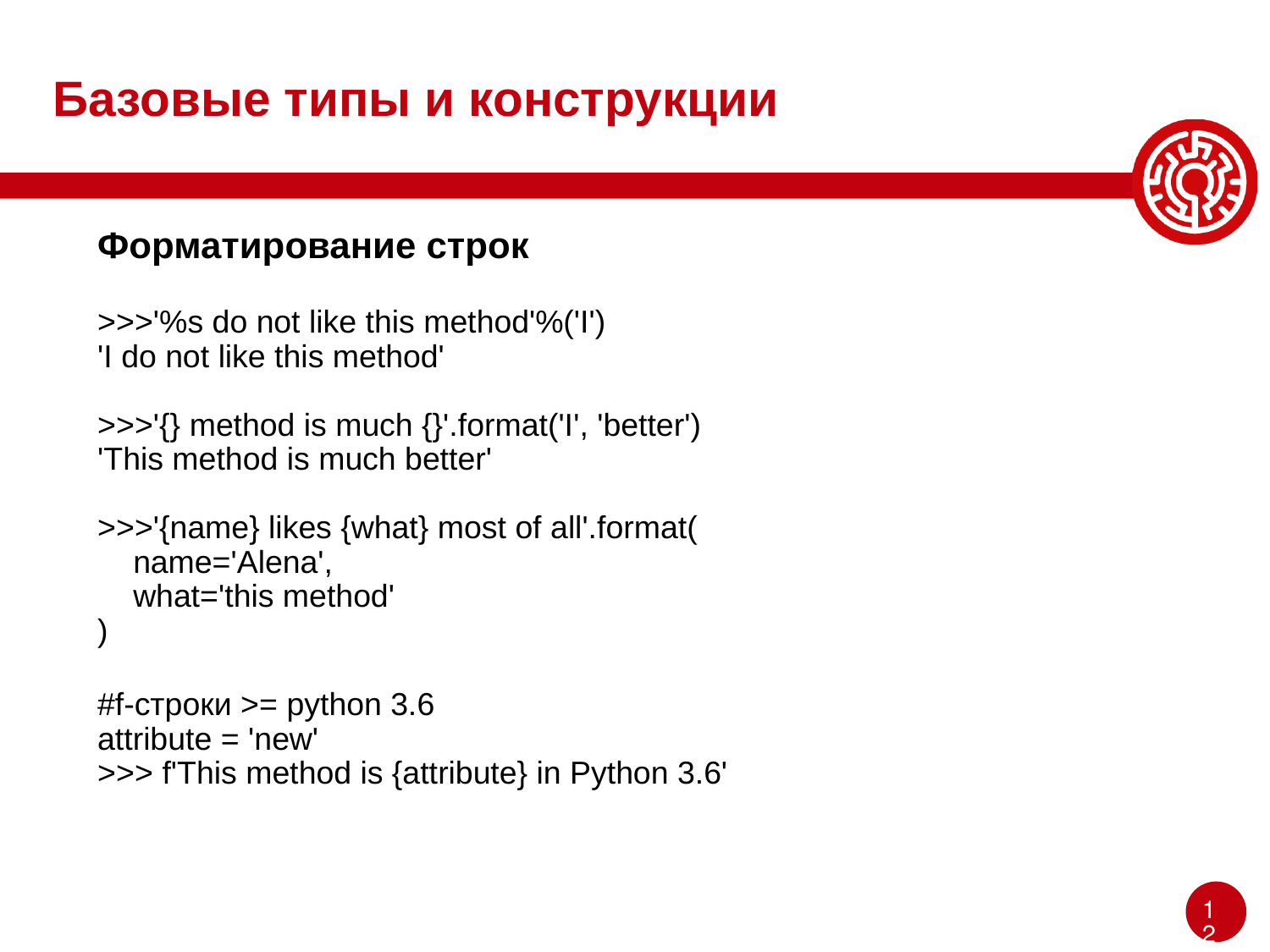

# Базовые типы и конструкции
Форматирование строк

>>>'%s do not like this method'%('I')
'I do not like this method'

>>>'{} method is much {}'.format('I', 'better')
'This method is much better'

>>>'{name} likes {what} most of all'.format(
    name='Alena',
    what='this method'
)

#f-строки >= python 3.6
attribute = 'new'
>>> f'This method is {attribute} in Python 3.6'

12